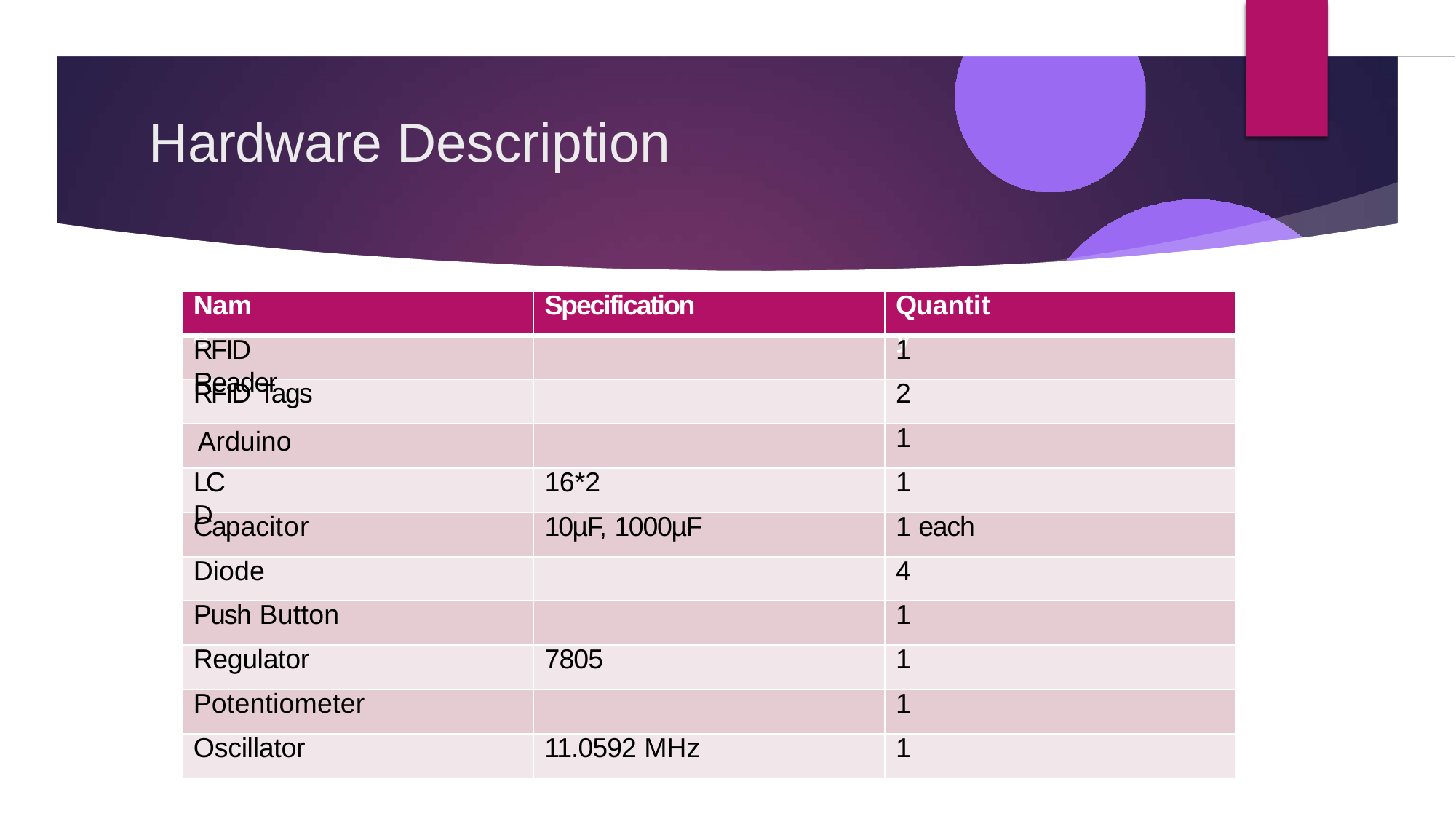

# Hardware Description

Name
Specification
Quantity

RFID Reader
1

RFID Tags
2

1

  Arduino

LCD
16*2
1

Capacitor
10µF, 1000µF
1 each

Diode
4

Push Button
1

Regulator
7805
1

Potentiometer
1

Oscillator
11.0592 MHz
1